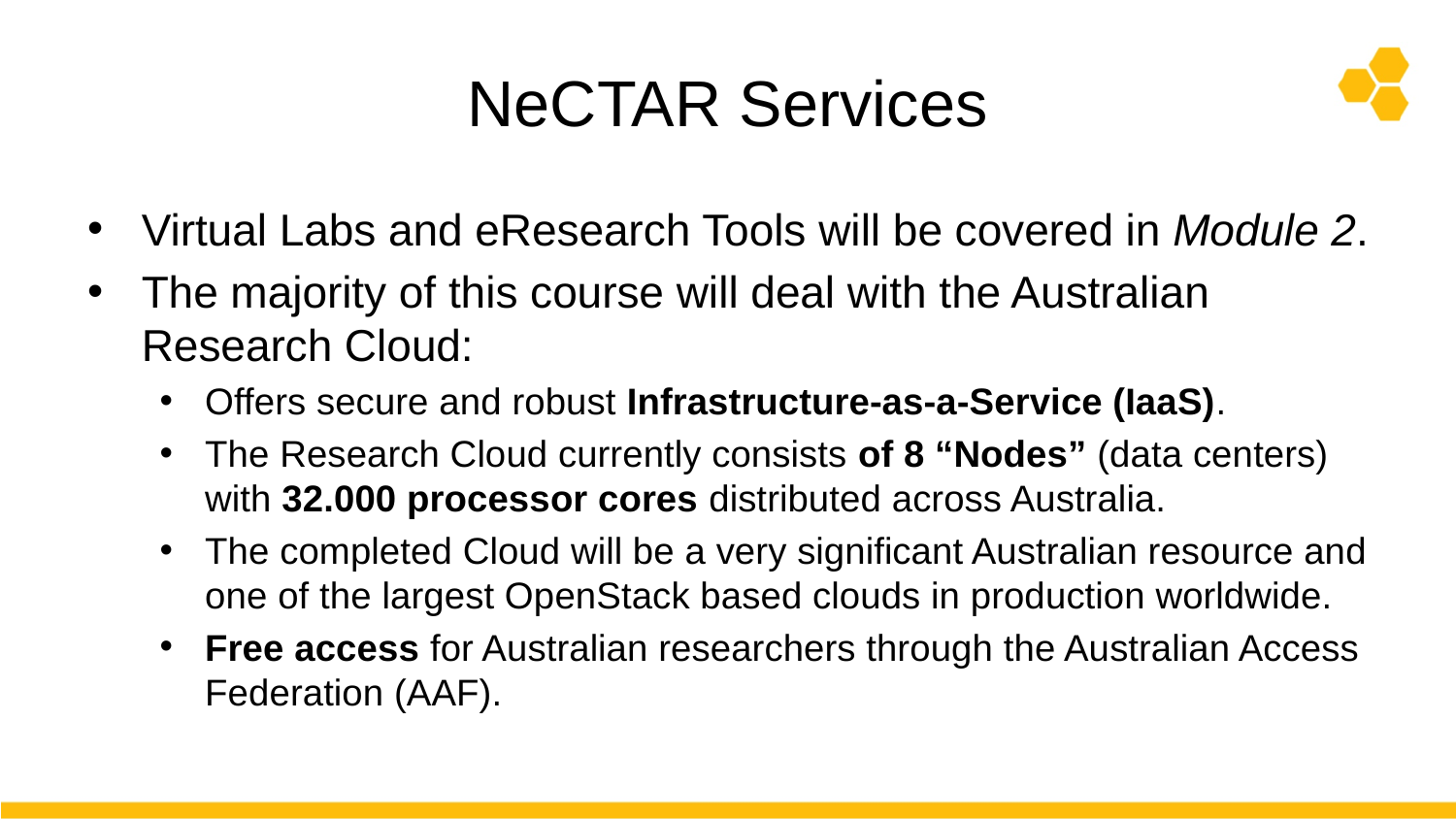

# NeCTAR Services
Virtual Labs and eResearch Tools will be covered in Module 2.
The majority of this course will deal with the Australian Research Cloud:
Offers secure and robust Infrastructure-as-a-Service (IaaS).
The Research Cloud currently consists of 8 “Nodes” (data centers) with 32.000 processor cores distributed across Australia.
The completed Cloud will be a very significant Australian resource and one of the largest OpenStack based clouds in production worldwide.
Free access for Australian researchers through the Australian Access Federation (AAF).